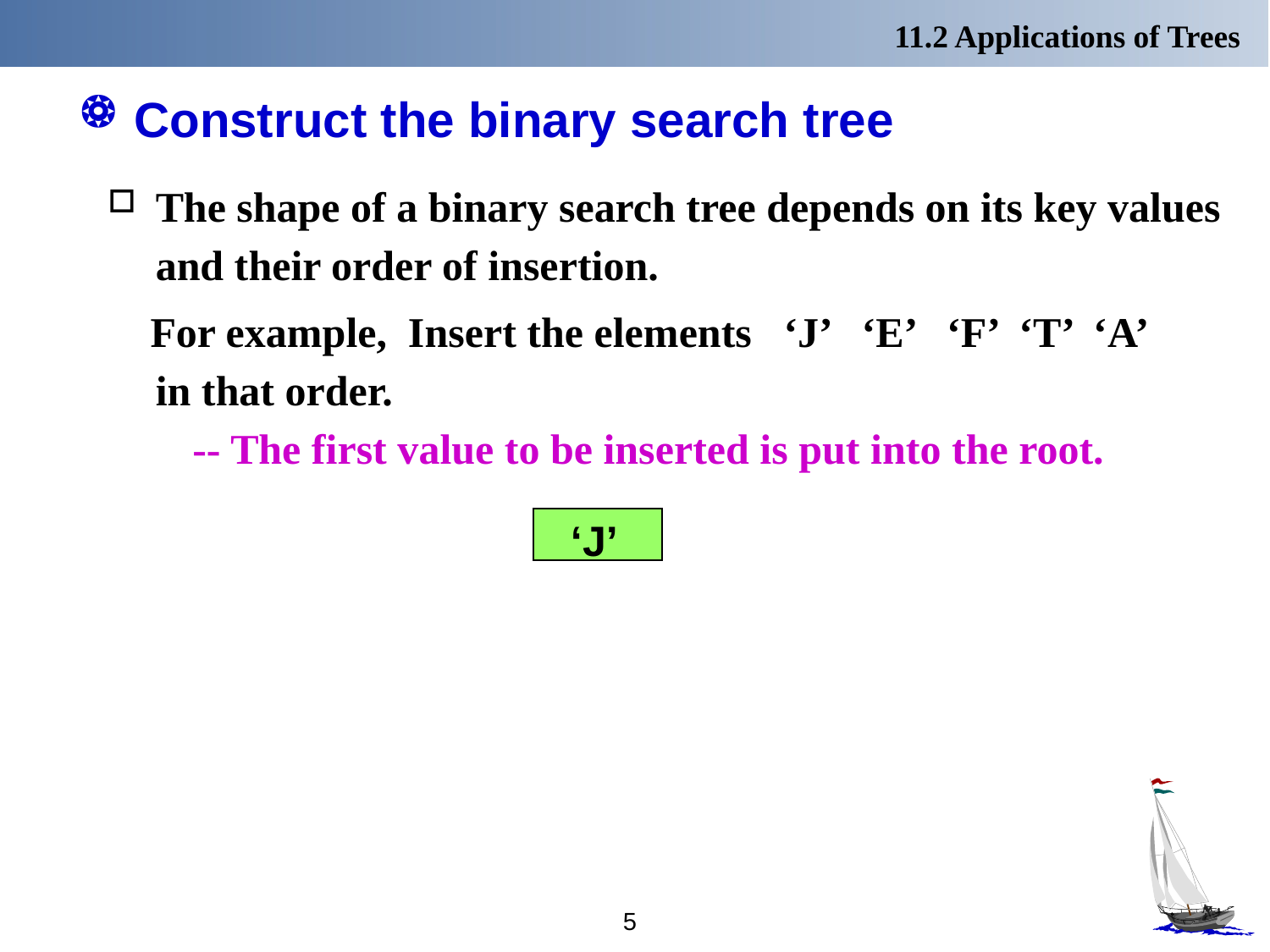

11.2 Applications of Trees
# Construct the binary search tree
The shape of a binary search tree depends on its key values and their order of insertion.
    For example,  Insert the elements   ‘J’   ‘E’   ‘F’  ‘T’  ‘A’    in that order.
        -- The first value to be inserted is put into the root.
‘J’

5